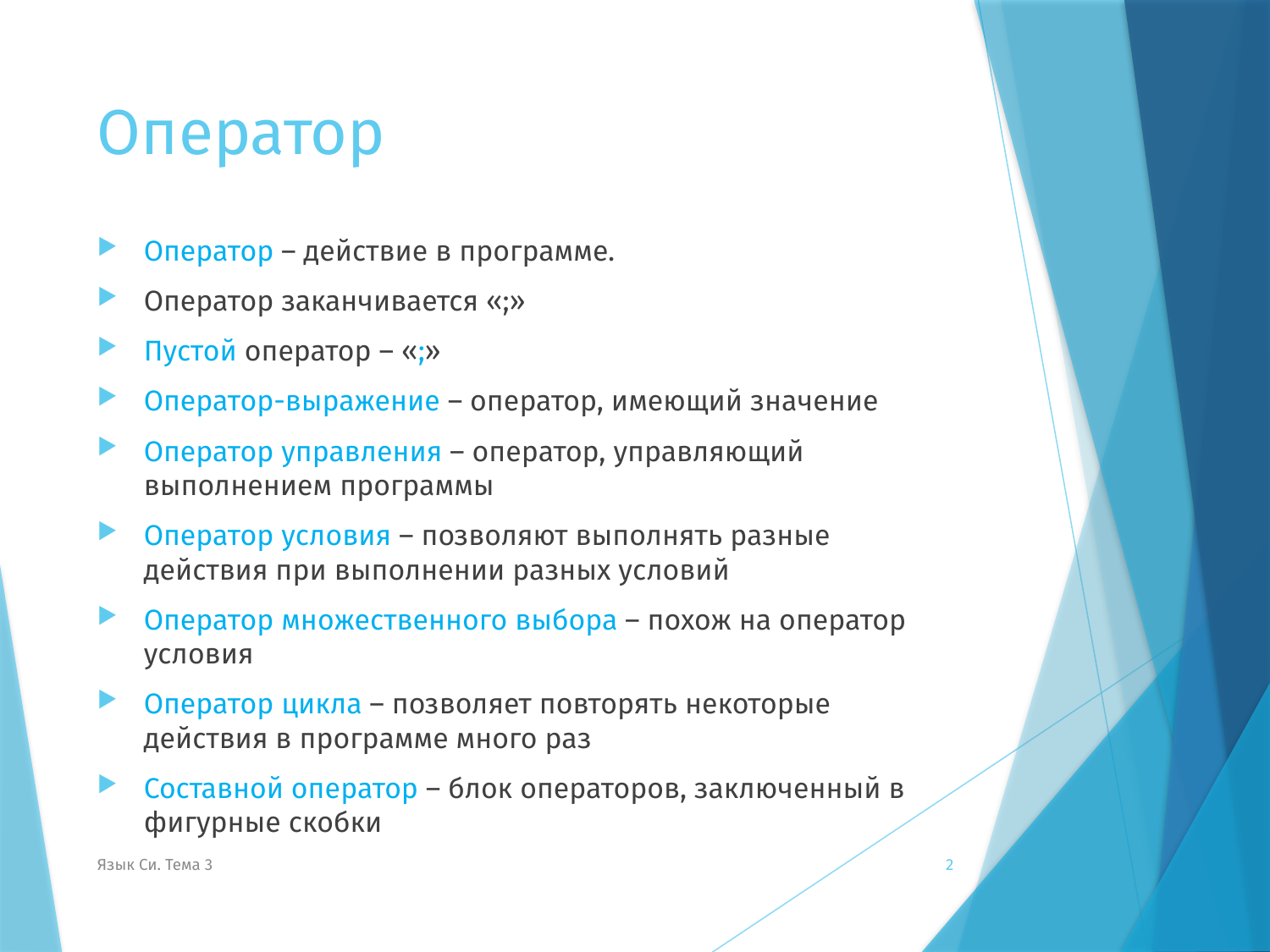

# Оператор
Оператор – действие в программе.
Оператор заканчивается «;»
Пустой оператор – «;»
Оператор-выражение – оператор, имеющий значение
Оператор управления – оператор, управляющий выполнением программы
Оператор условия – позволяют выполнять разные действия при выполнении разных условий
Оператор множественного выбора – похож на оператор условия
Оператор цикла – позволяет повторять некоторые действия в программе много раз
Составной оператор – блок операторов, заключенный в фигурные скобки
Язык Си. Тема 3
2